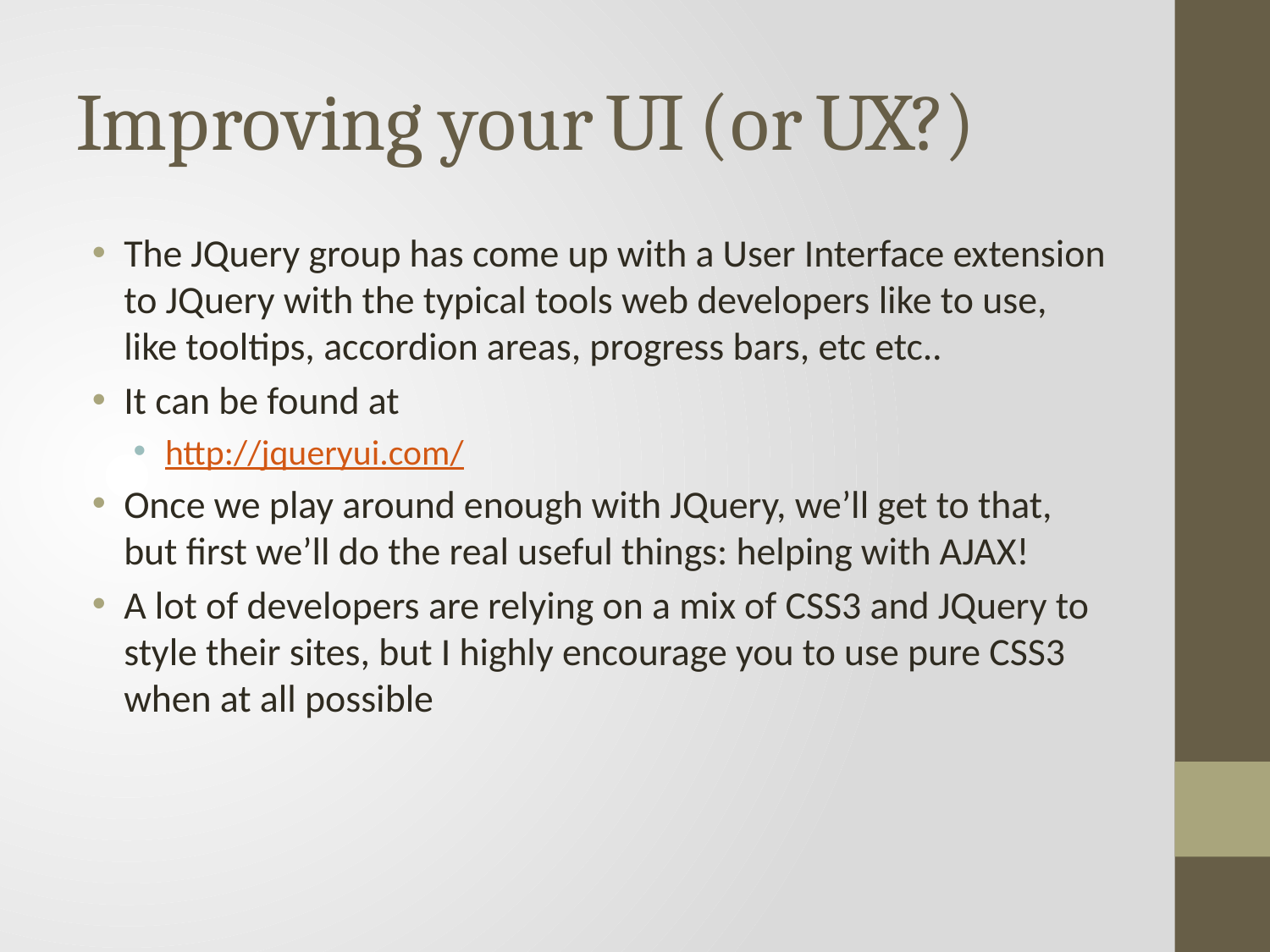

# Improving your UI (or UX?)
The JQuery group has come up with a User Interface extension to JQuery with the typical tools web developers like to use, like tooltips, accordion areas, progress bars, etc etc..
It can be found at
http://jqueryui.com/
Once we play around enough with JQuery, we’ll get to that, but first we’ll do the real useful things: helping with AJAX!
A lot of developers are relying on a mix of CSS3 and JQuery to style their sites, but I highly encourage you to use pure CSS3 when at all possible